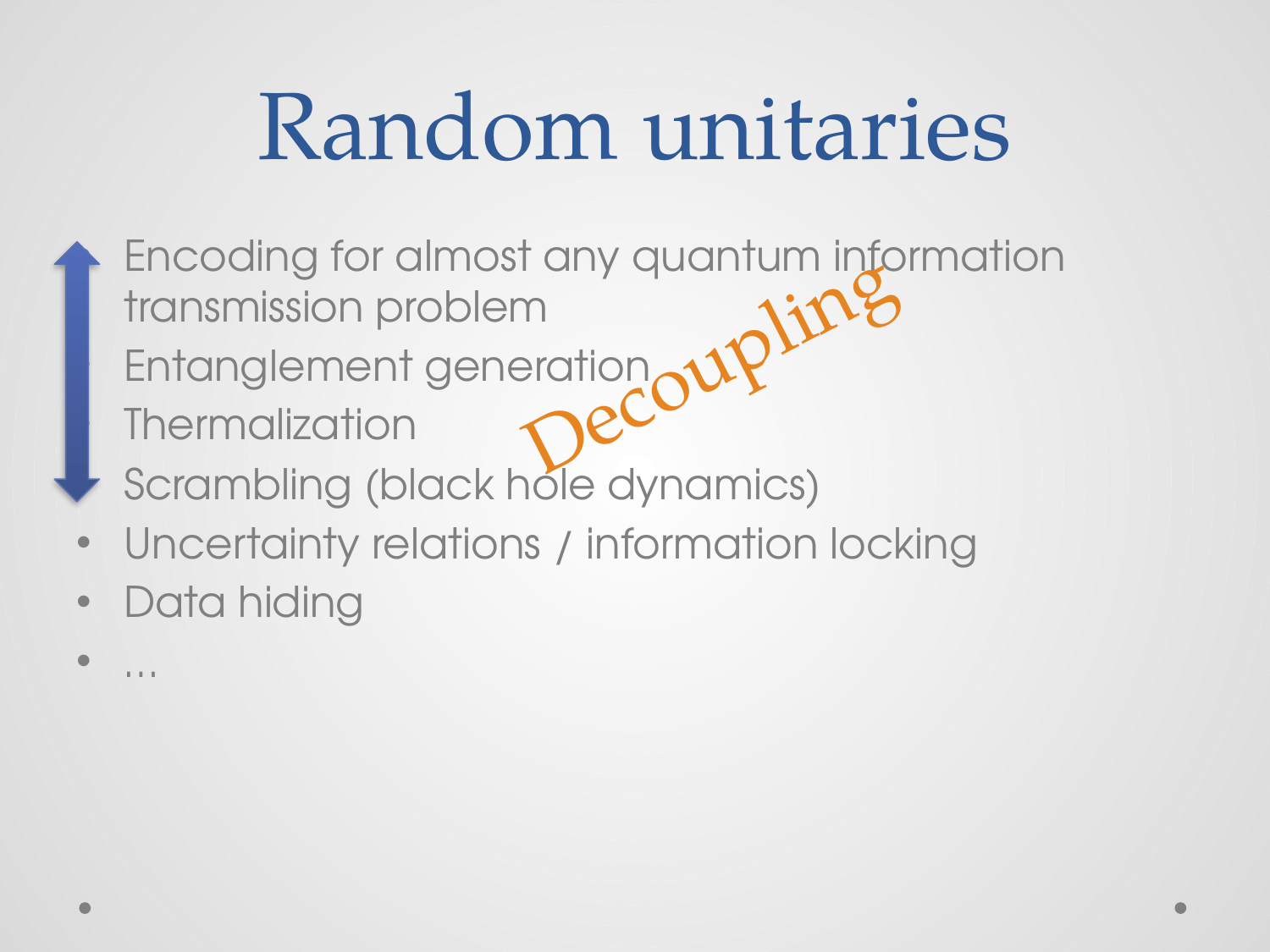

# Random unitaries
Encoding for almost any quantum information transmission problem
Entanglement generation
Thermalization
Scrambling (black hole dynamics)
Uncertainty relations / information locking
Data hiding
…

Decoupling